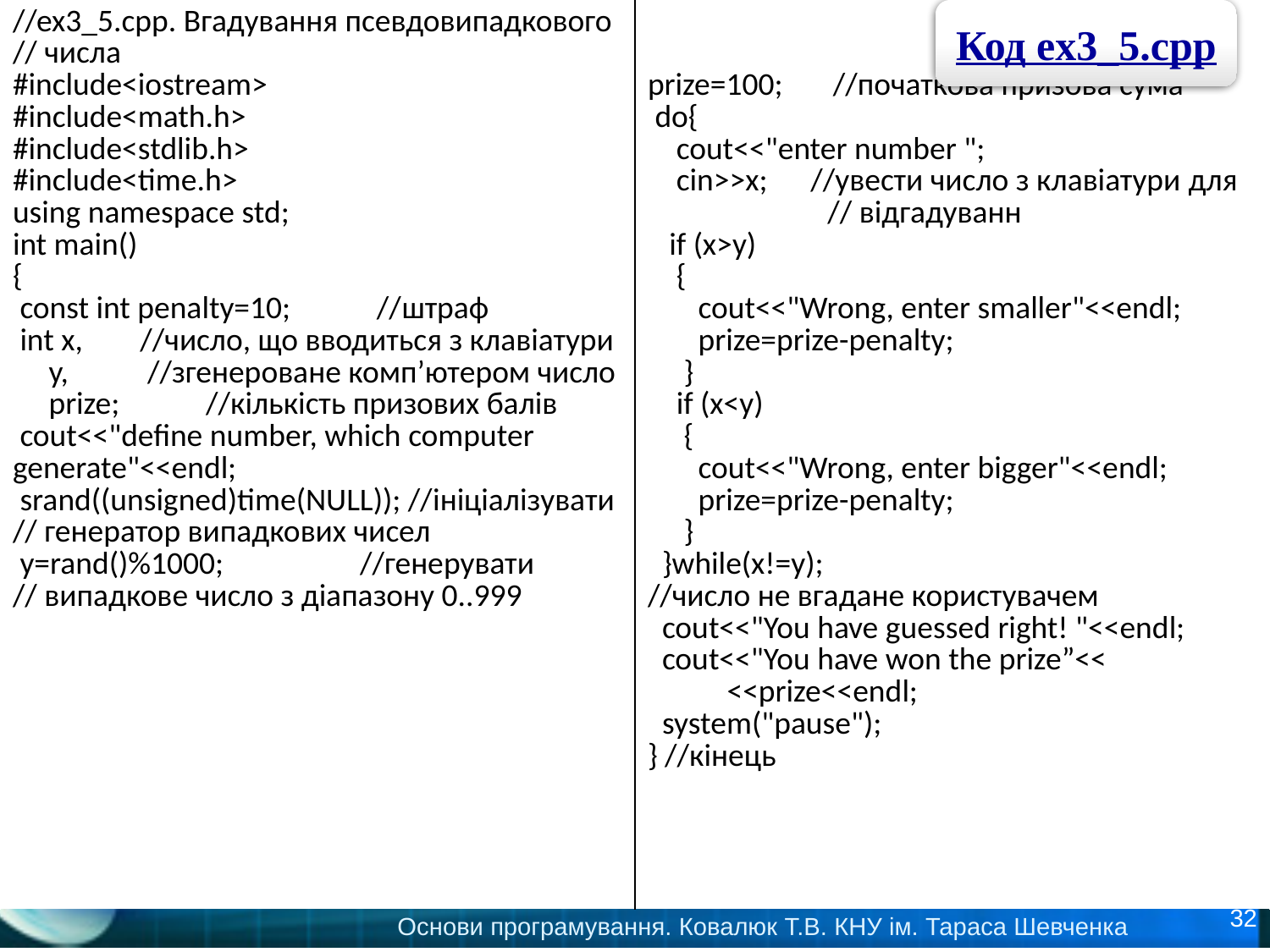

Код ex3_5.cpp
| //ex3\_5.cpp. Вгадування псевдовипадкового // числа #include<iostream> #include<math.h> #include<stdlib.h> #include<time.h> using namespace std; int main() { const int penalty=10; //штраф int x, //число, що вводиться з клавіатури y, //згенероване комп’ютером число prize; //кількість призових балів cout<<"define number, which computer generate"<<endl; srand((unsigned)time(NULL)); //ініціалізувати // генератор випадкових чисел y=rand()%1000; //генерувати // випадкове число з діапазону 0..999 | prize=100; //початкова призова сума do{ cout<<"enter number "; cin>>x; //увести число з клавіатури для // відгадуванн if (x>y) { cout<<"Wrong, enter smaller"<<endl; prize=prize-penalty; } if (x<y) { cout<<"Wrong, enter bigger"<<endl; prize=prize-penalty; } }while(x!=y); //число не вгадане користувачем cout<<"You have guessed right! "<<endl; cout<<"You have won the prize”<< <<prize<<endl; system("pause"); } //кінець |
| --- | --- |
32